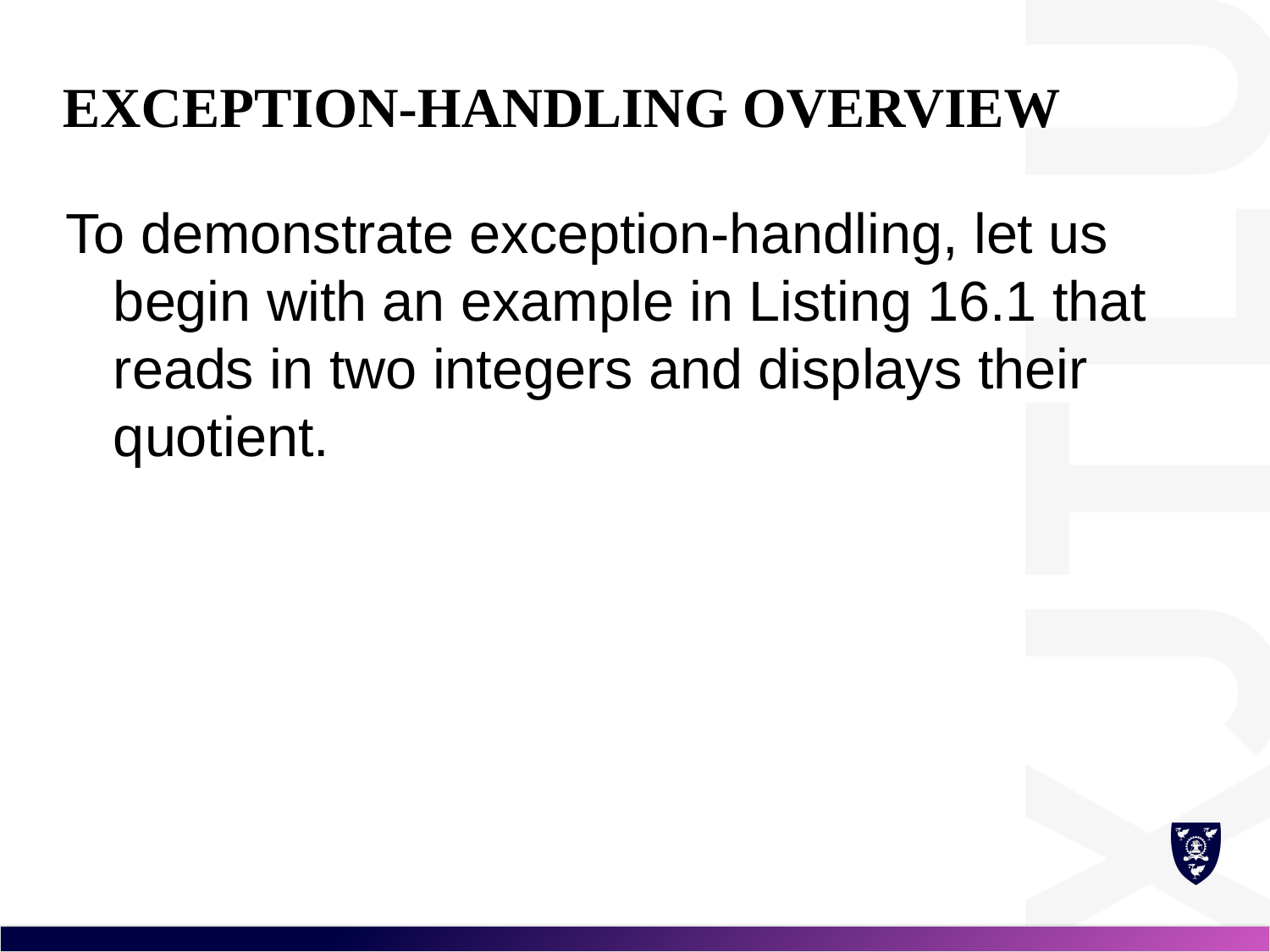

# Exception-Handling Overview
To demonstrate exception-handling, let us begin with an example in Listing 16.1 that reads in two integers and displays their quotient.
4